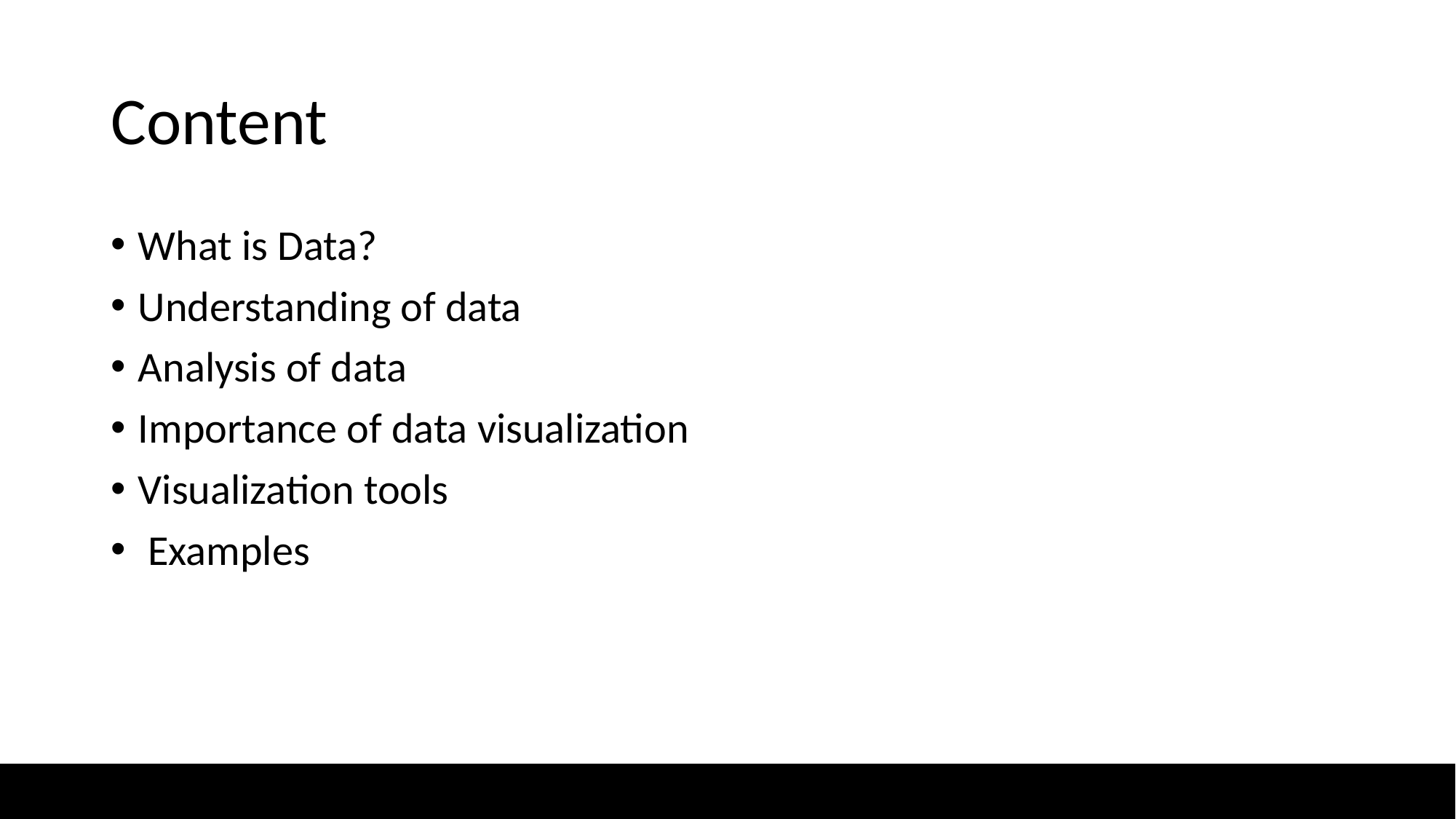

# Content
What is Data?
Understanding of data
Analysis of data
Importance of data visualization
Visualization tools
 Examples